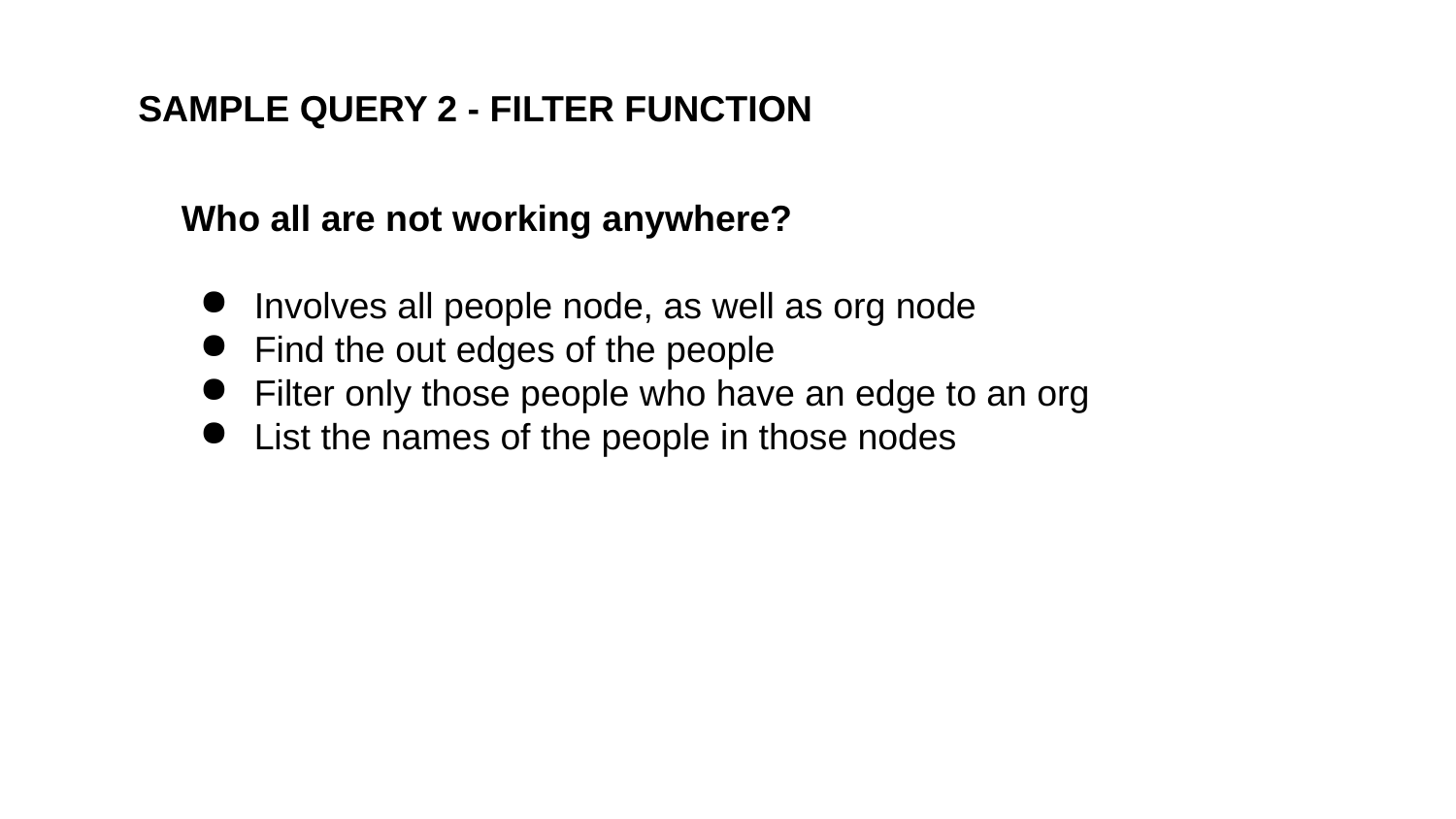

SAMPLE QUERY 2 - FILTER FUNCTION
Who all are not working anywhere?

Involves all people node, as well as org node
Find the out edges of the people
Filter only those people who have an edge to an org
List the names of the people in those nodes